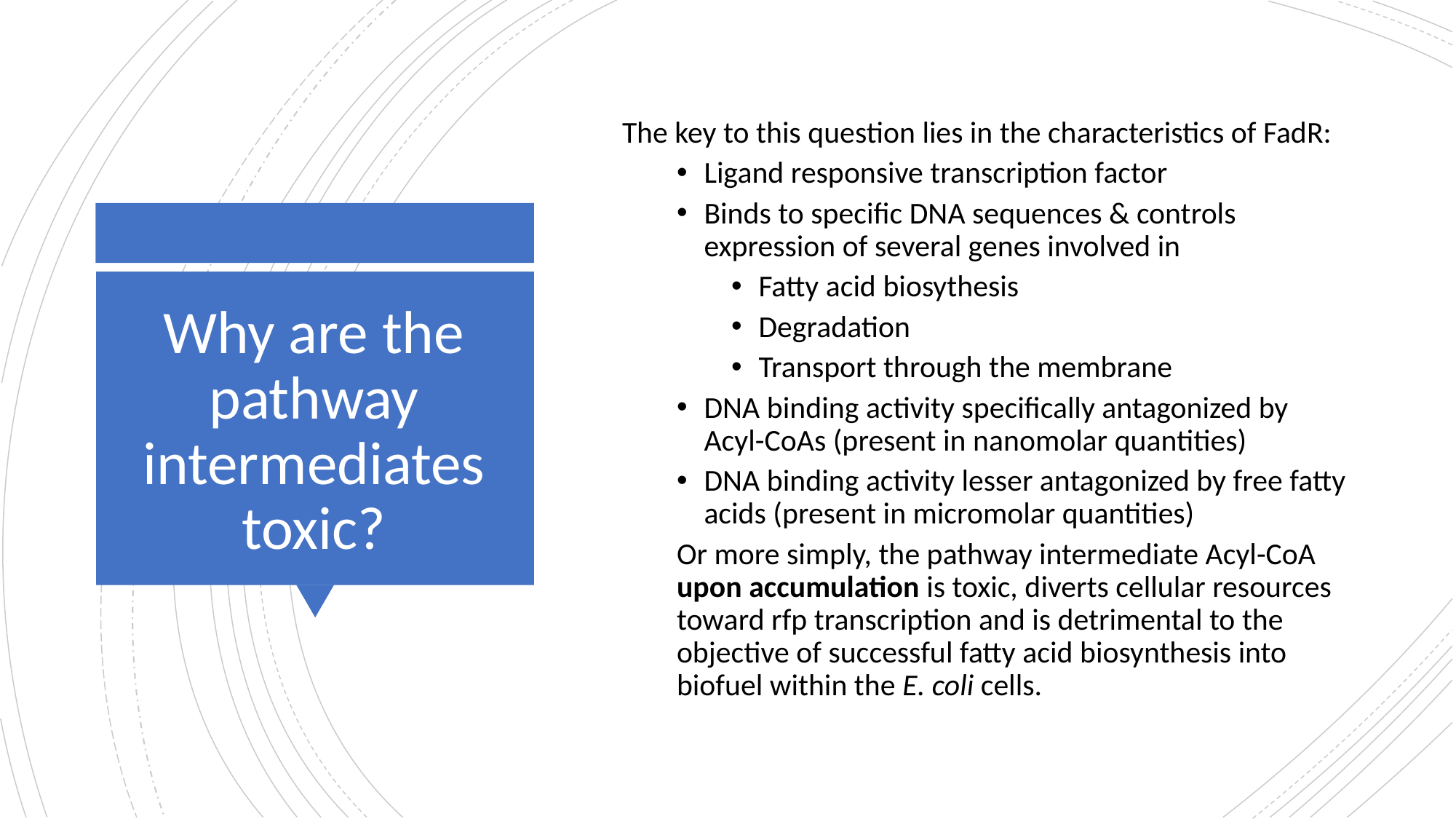

The key to this question lies in the characteristics of FadR:
Ligand responsive transcription factor
Binds to specific DNA sequences & controls expression of several genes involved in
Fatty acid biosythesis
Degradation
Transport through the membrane
DNA binding activity specifically antagonized by Acyl-CoAs (present in nanomolar quantities)
DNA binding activity lesser antagonized by free fatty acids (present in micromolar quantities)
Or more simply, the pathway intermediate Acyl-CoA upon accumulation is toxic, diverts cellular resources toward rfp transcription and is detrimental to the objective of successful fatty acid biosynthesis into biofuel within the E. coli cells.

# Why are the pathway intermediates toxic?